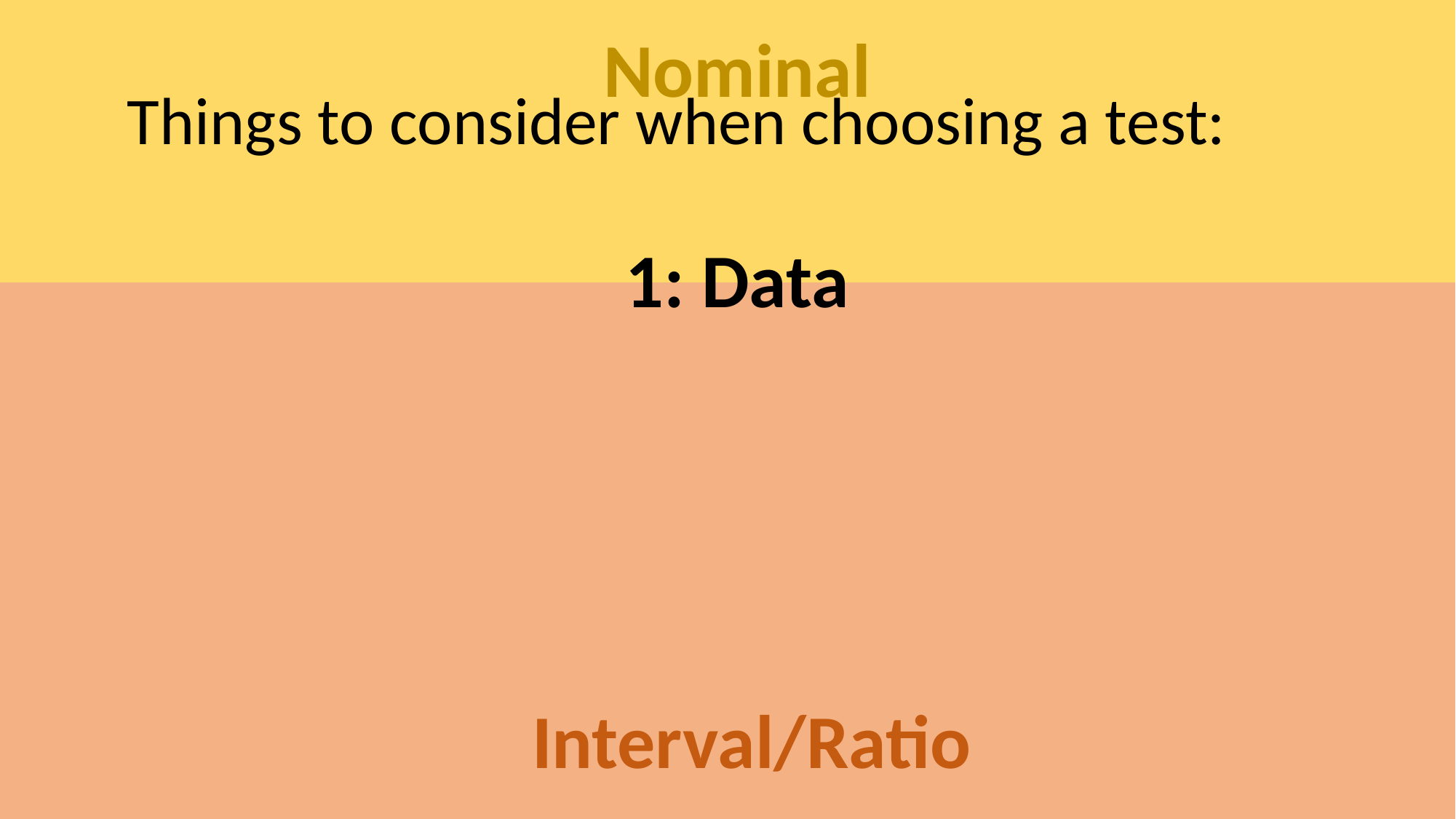

Nominal
# Things to consider when choosing a test:
1: Data

Interval/Ratio